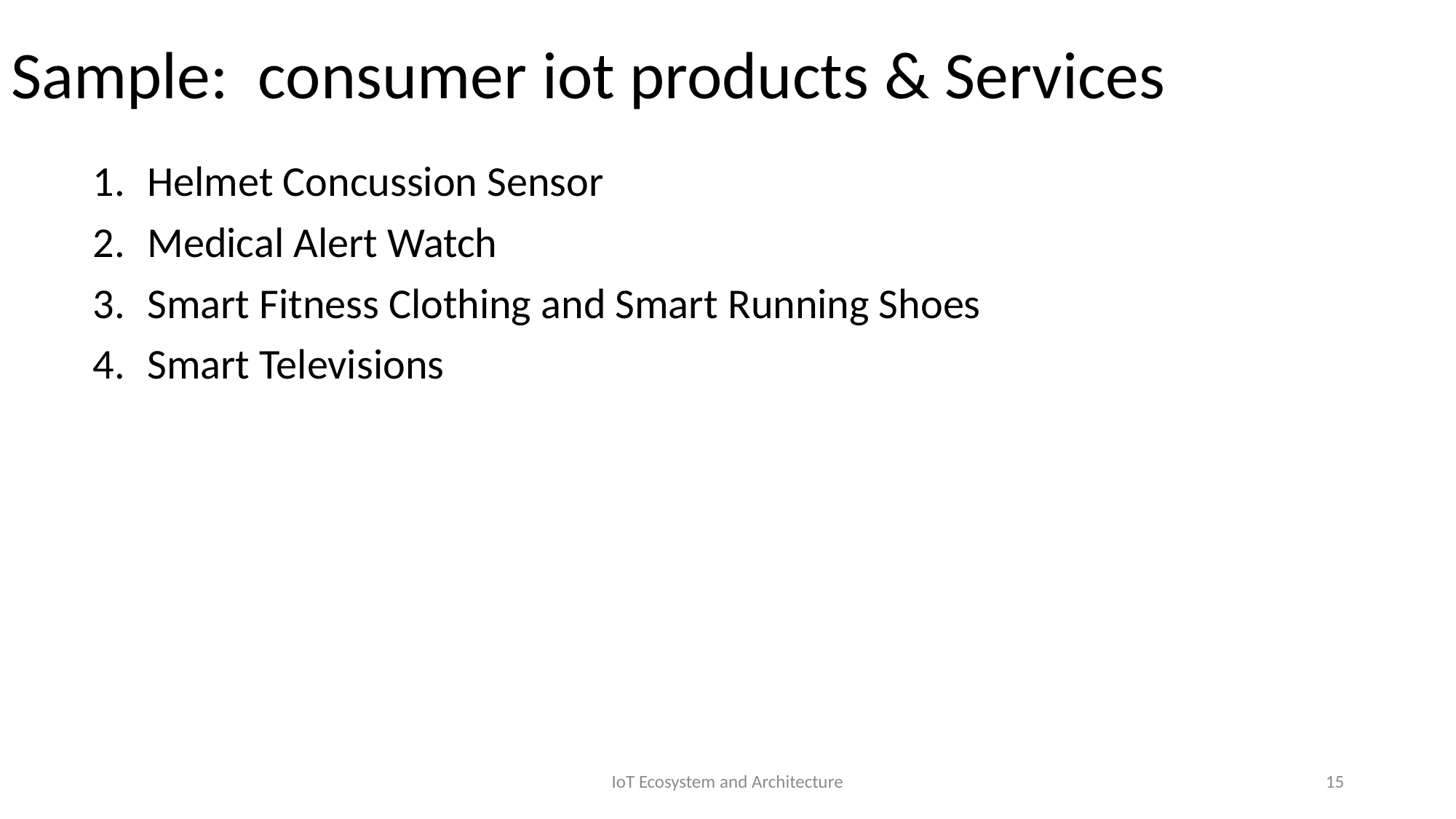

# Sample:  consumer iot products & Services
Helmet Concussion Sensor
Medical Alert Watch
Smart Fitness Clothing and Smart Running Shoes
Smart Televisions

IoT Ecosystem and Architecture
15